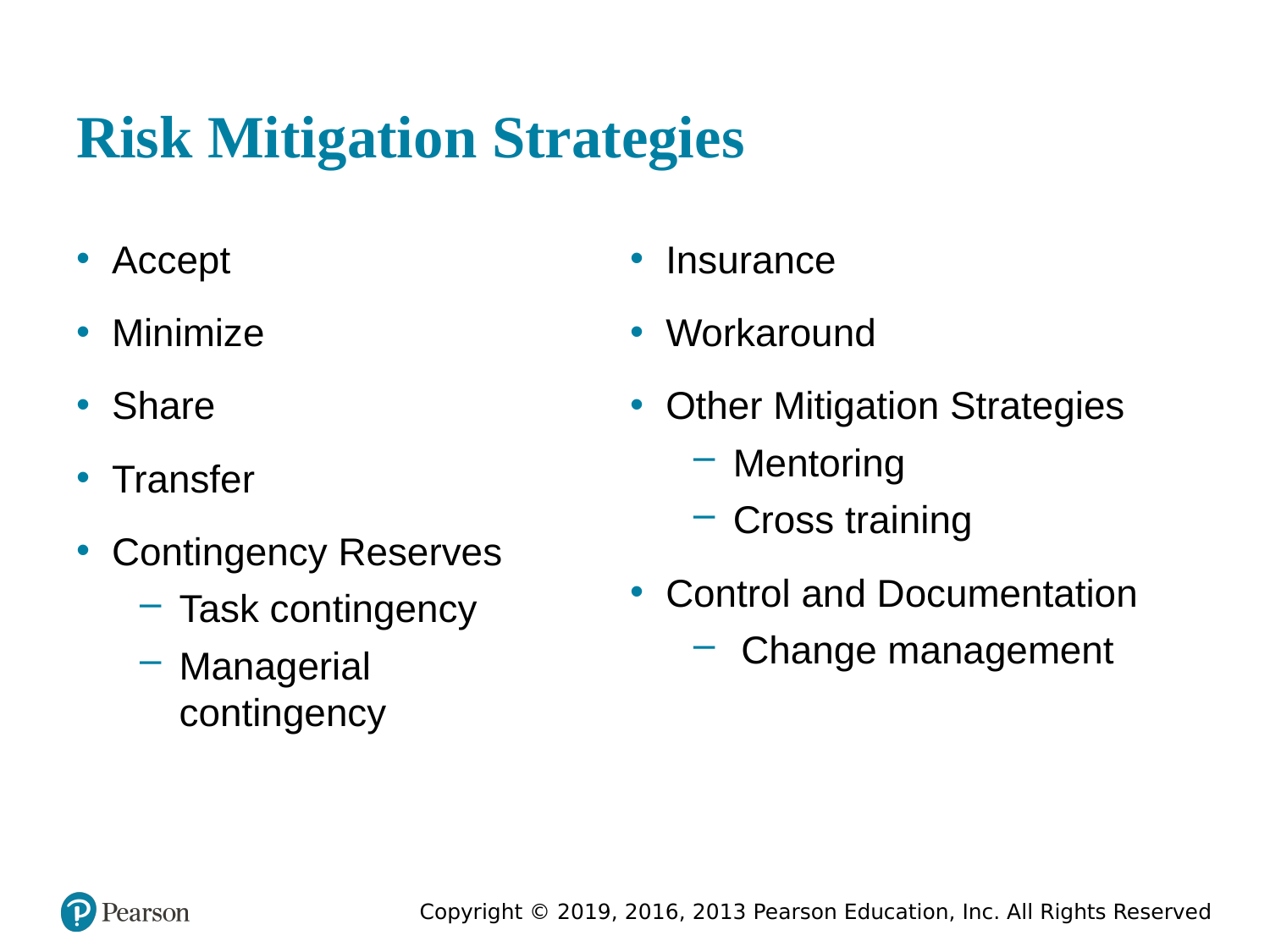

# Risk Mitigation Strategies
Accept
Minimize
Share
Transfer
Contingency Reserves
Task contingency
Managerial contingency
Insurance
Workaround
Other Mitigation Strategies
Mentoring
Cross training
Control and Documentation
Change management